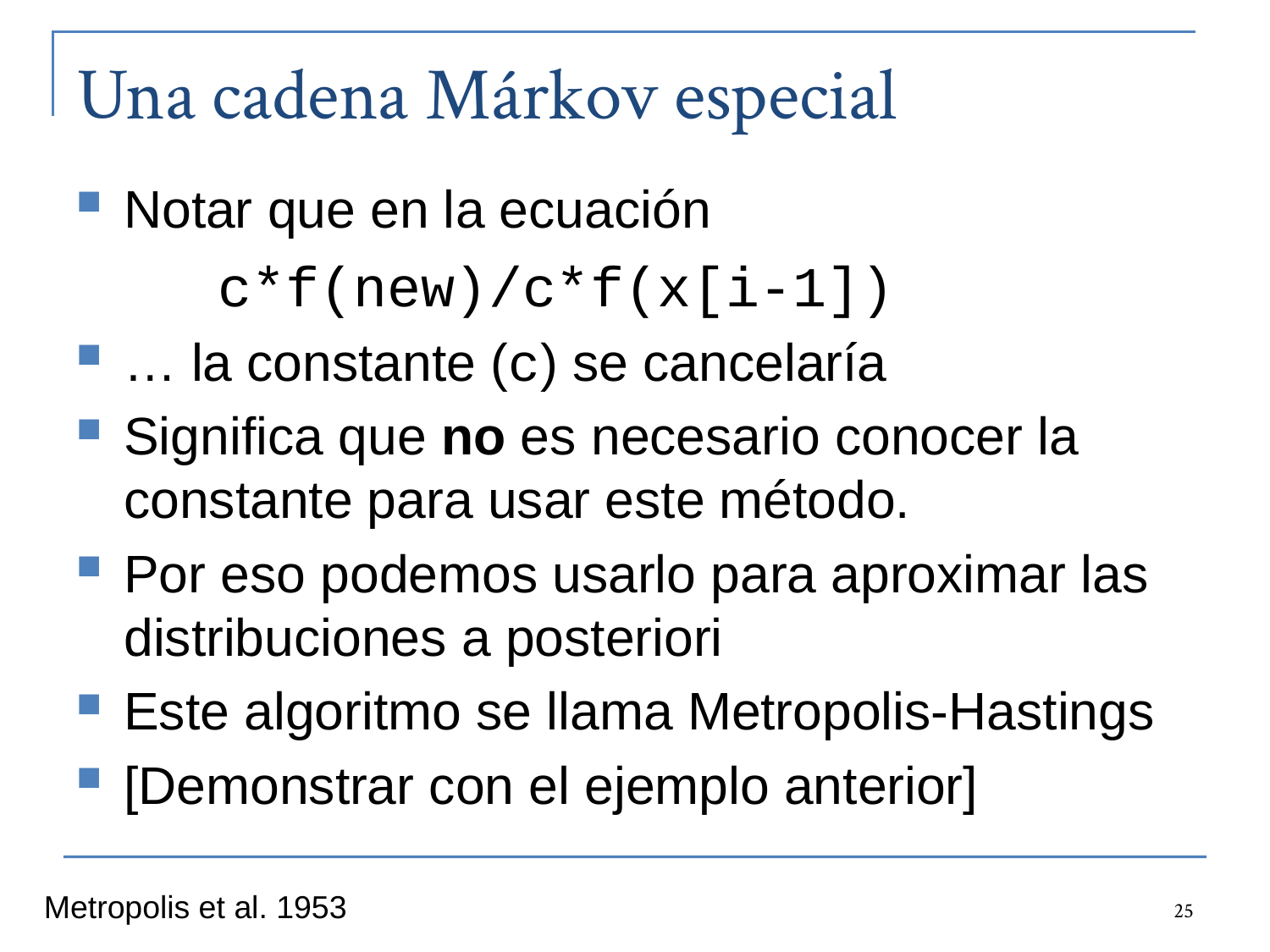

# Una cadena Márkov especial
Notar que en la ecuación
	 c*f(new)/c*f(x[i-1])
… la constante (c) se cancelaría
Significa que no es necesario conocer la constante para usar este método.
Por eso podemos usarlo para aproximar las distribuciones a posteriori
Este algoritmo se llama Metropolis-Hastings
[Demonstrar con el ejemplo anterior]
25
Metropolis et al. 1953